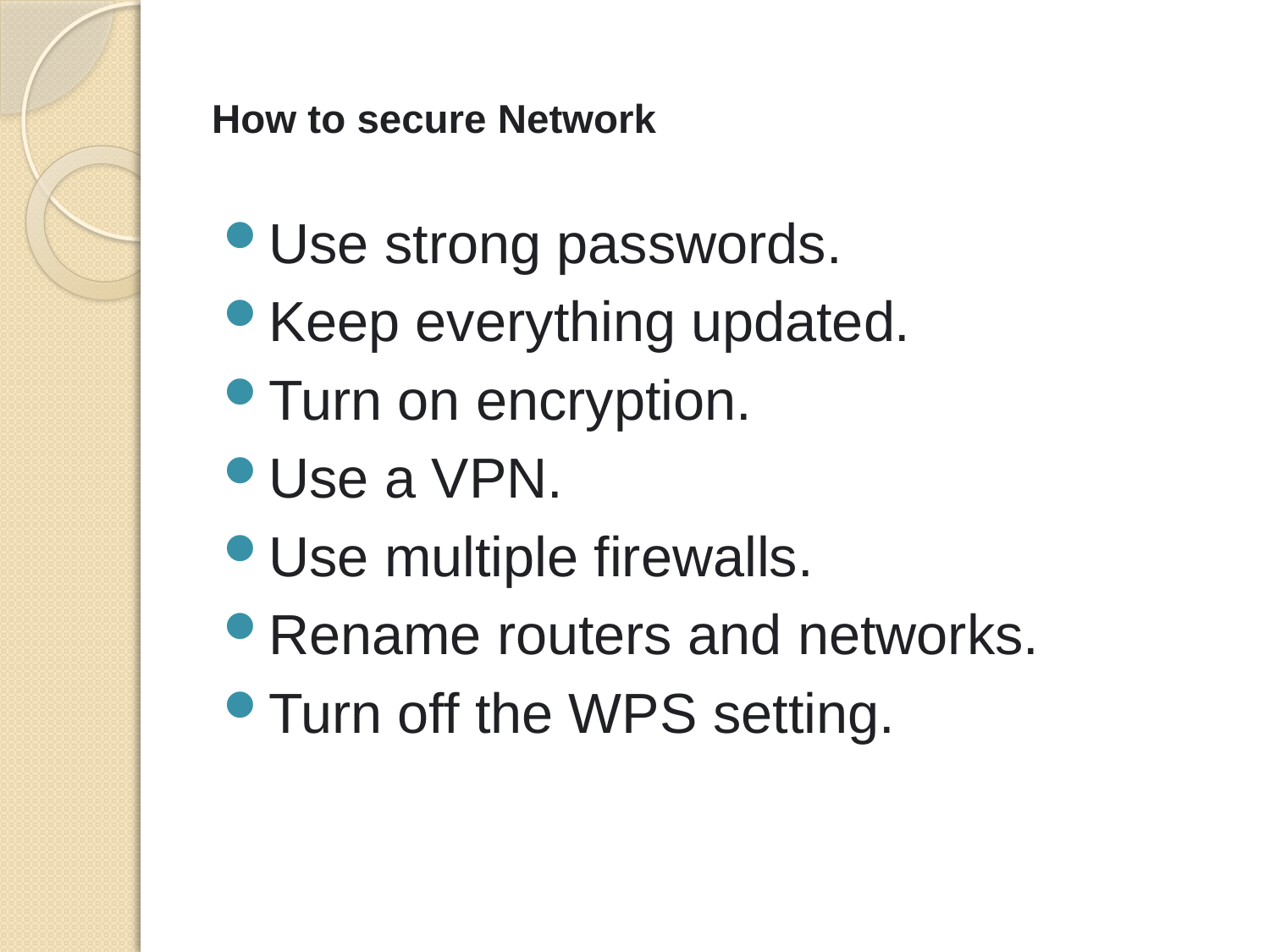

# How to secure Network
Use strong passwords.
Keep everything updated.
Turn on encryption.
Use a VPN.
Use multiple firewalls.
Rename routers and networks.
Turn off the WPS setting.